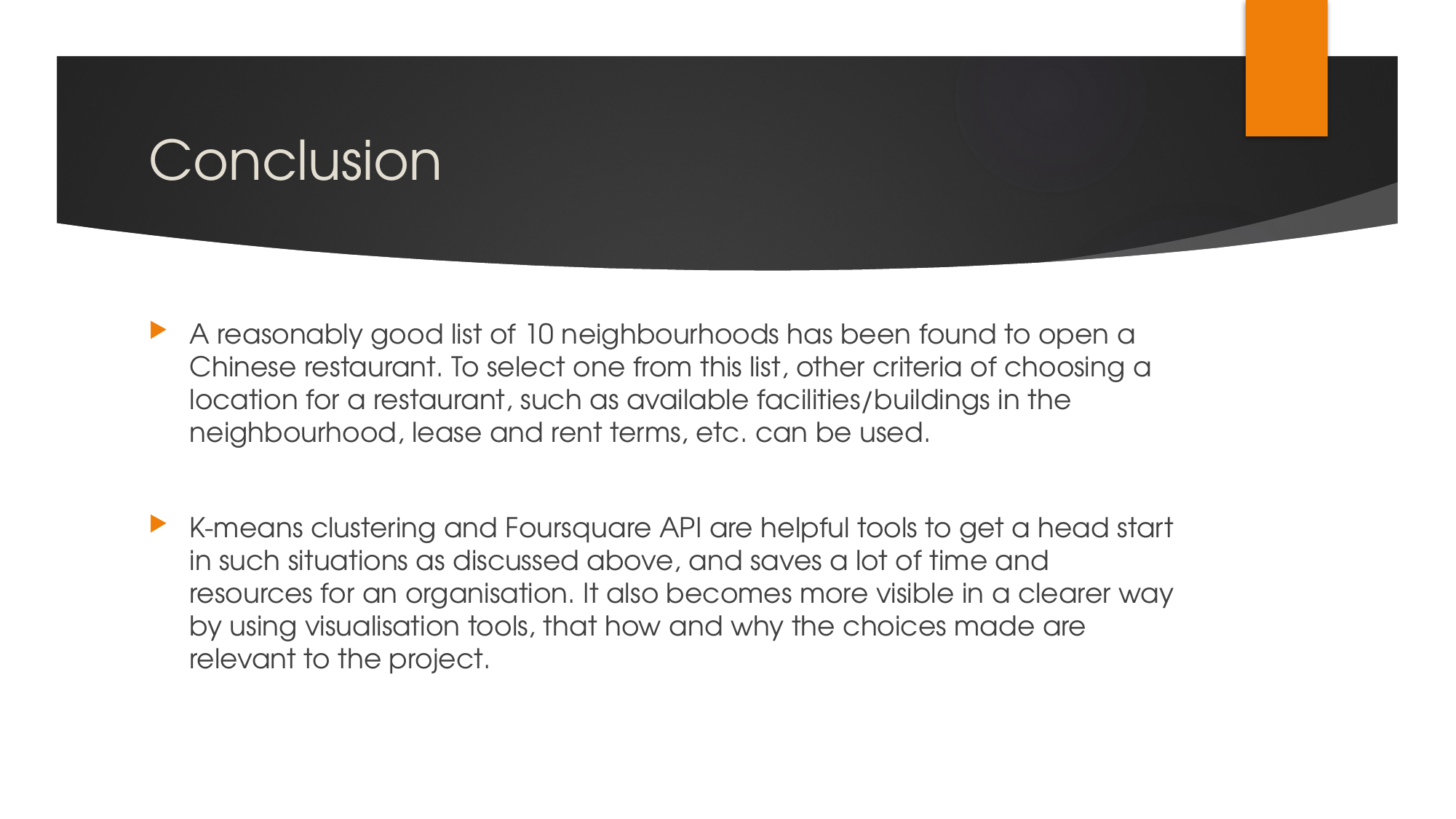

# Conclusion
A reasonably good list of 10 neighbourhoods has been found to open a Chinese restaurant. To select one from this list, other criteria of choosing a location for a restaurant, such as available facilities/buildings in the neighbourhood, lease and rent terms, etc. can be used.

K-means clustering and Foursquare API are helpful tools to get a head start in such situations as discussed above, and saves a lot of time and resources for an organisation. It also becomes more visible in a clearer way by using visualisation tools, that how and why the choices made are relevant to the project.